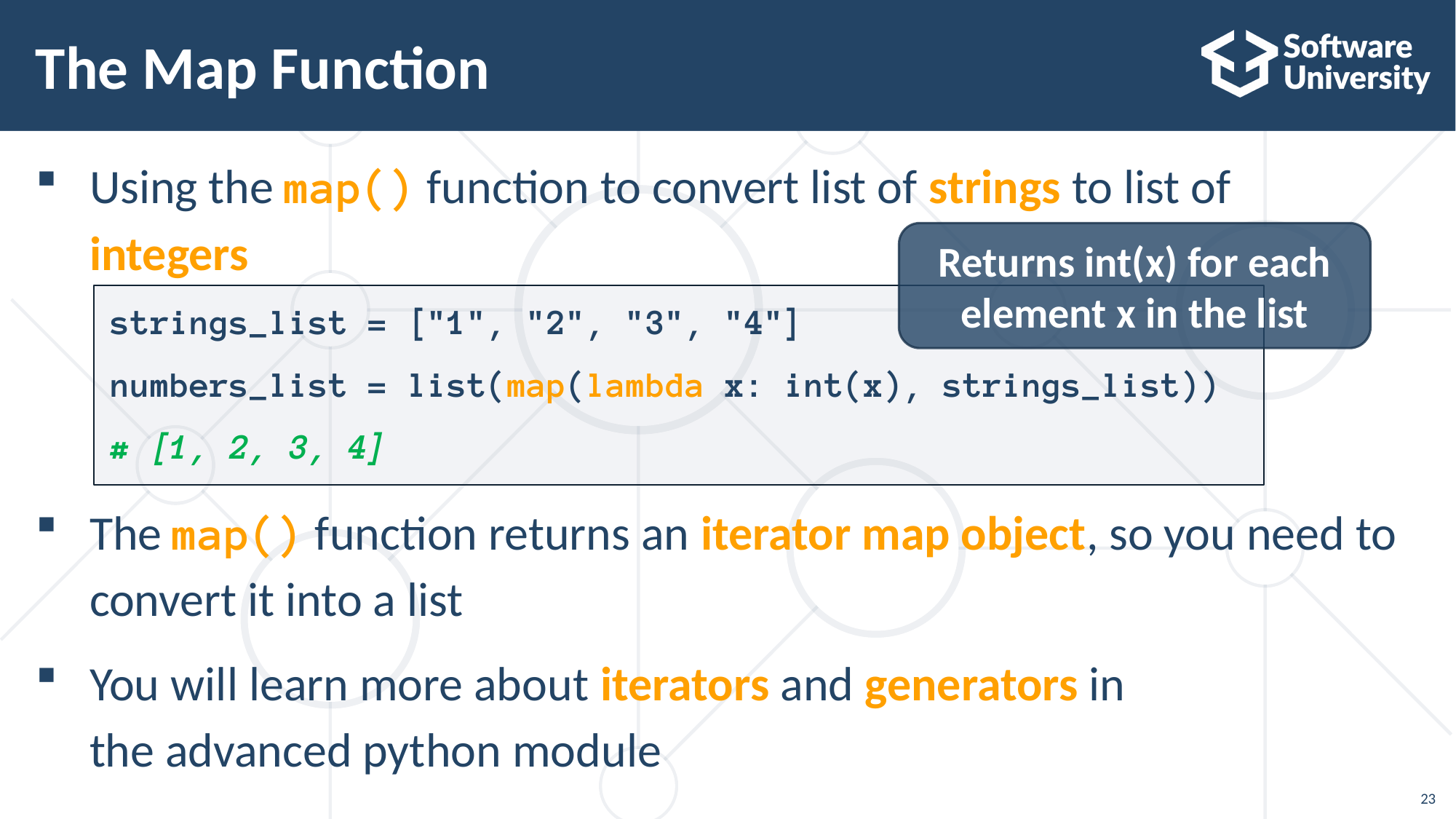

# The Map Function
Using the map() function to convert list of strings to list of
integers

The map() function returns an iterator map object, so you need to
convert it into a list
You will learn more about iterators and generators in
the advanced python module
Returns int(x) for each element x in the list
strings_list = ["1", "2", "3", "4"]
numbers_list = list(map(lambda x: int(x), strings_list))
# [1, 2, 3, 4]
23